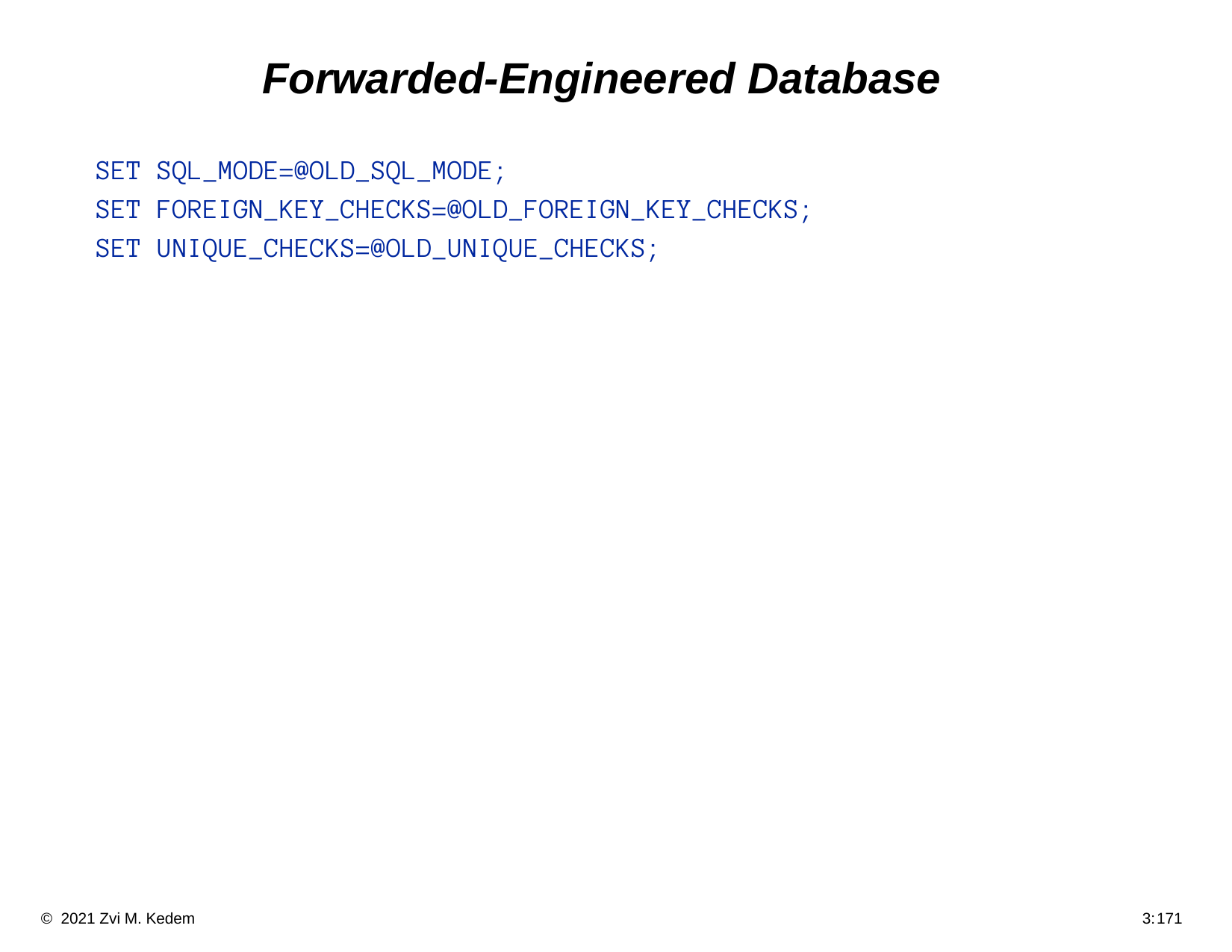

# Forwarded-Engineered Database
SET SQL_MODE=@OLD_SQL_MODE;
SET FOREIGN_KEY_CHECKS=@OLD_FOREIGN_KEY_CHECKS;
SET UNIQUE_CHECKS=@OLD_UNIQUE_CHECKS;